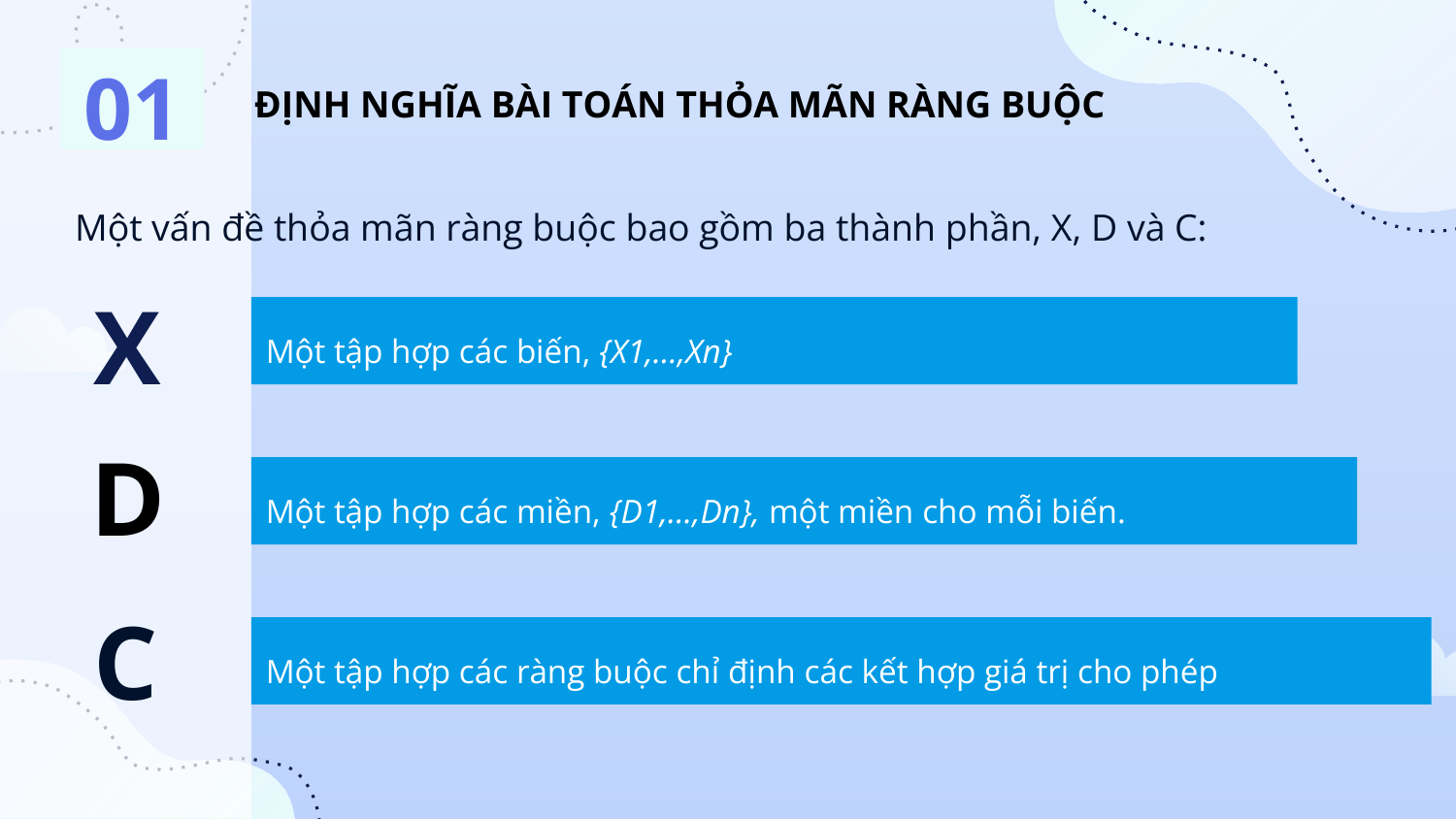

01
ĐỊNH NGHĨA BÀI TOÁN THỎA MÃN RÀNG BUỘC
Một vấn đề thỏa mãn ràng buộc bao gồm ba thành phần, X, D và C:
X
Một tập hợp các biến, {X1,…,Xn}
D
Một tập hợp các miền, {D1,…,Dn}, một miền cho mỗi biến.
C
Một tập hợp các ràng buộc chỉ định các kết hợp giá trị cho phép